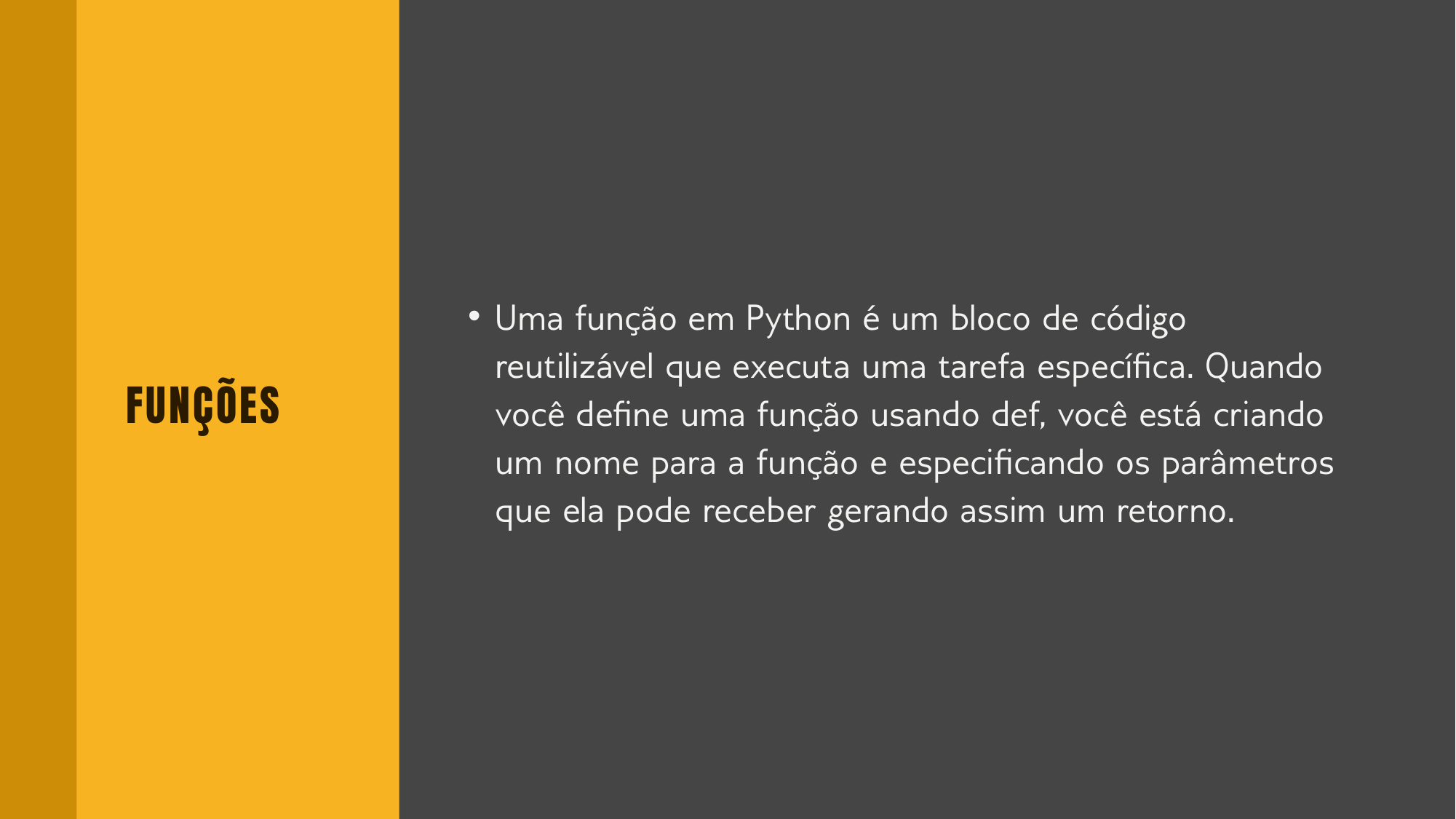

# Funções
Uma função em Python é um bloco de código reutilizável que executa uma tarefa específica. Quando você define uma função usando def, você está criando um nome para a função e especificando os parâmetros que ela pode receber gerando assim um retorno.